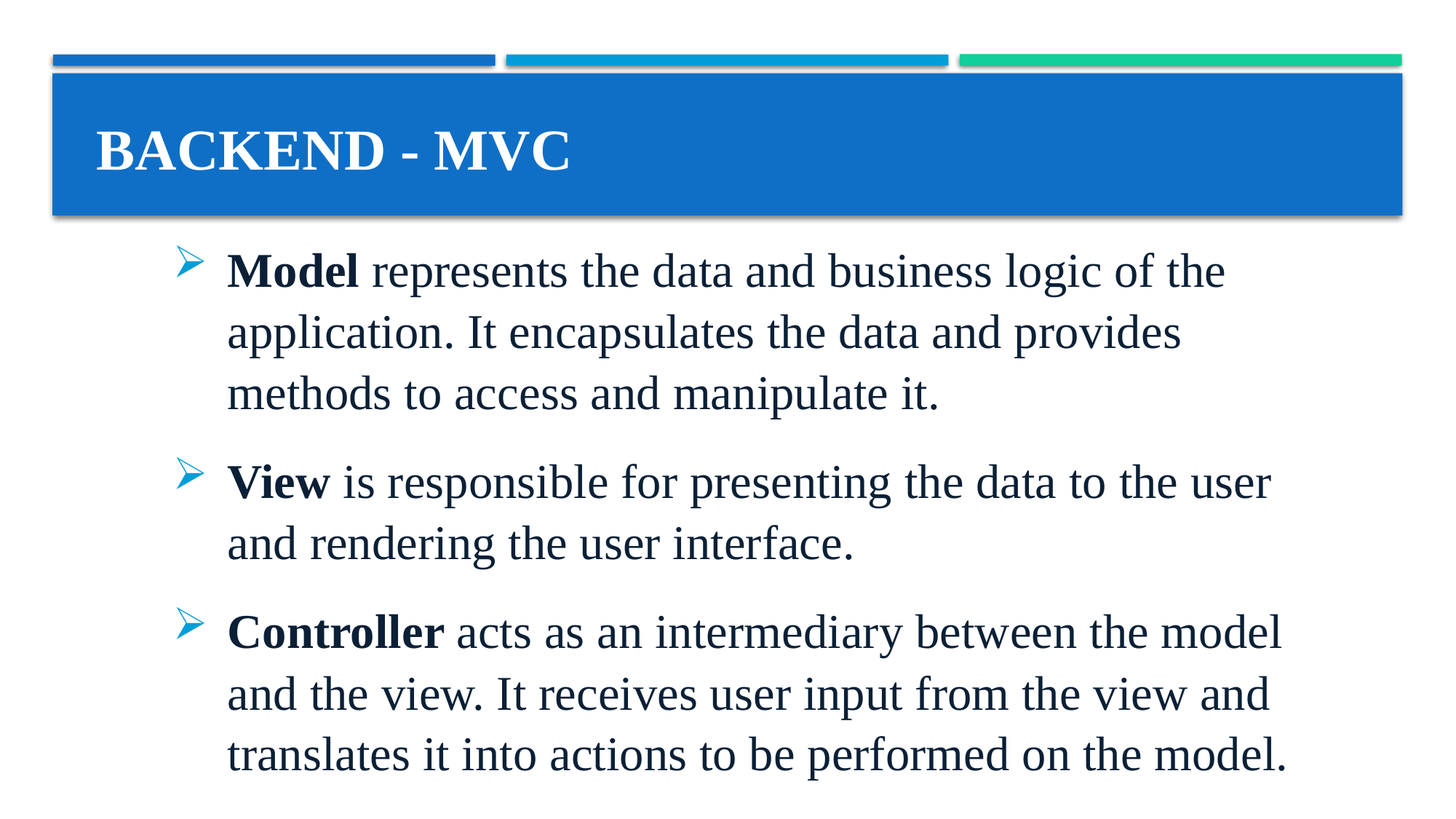

# Backend - MVC
Model represents the data and business logic of the application. It encapsulates the data and provides methods to access and manipulate it.
View is responsible for presenting the data to the user and rendering the user interface.
Controller acts as an intermediary between the model and the view. It receives user input from the view and translates it into actions to be performed on the model.